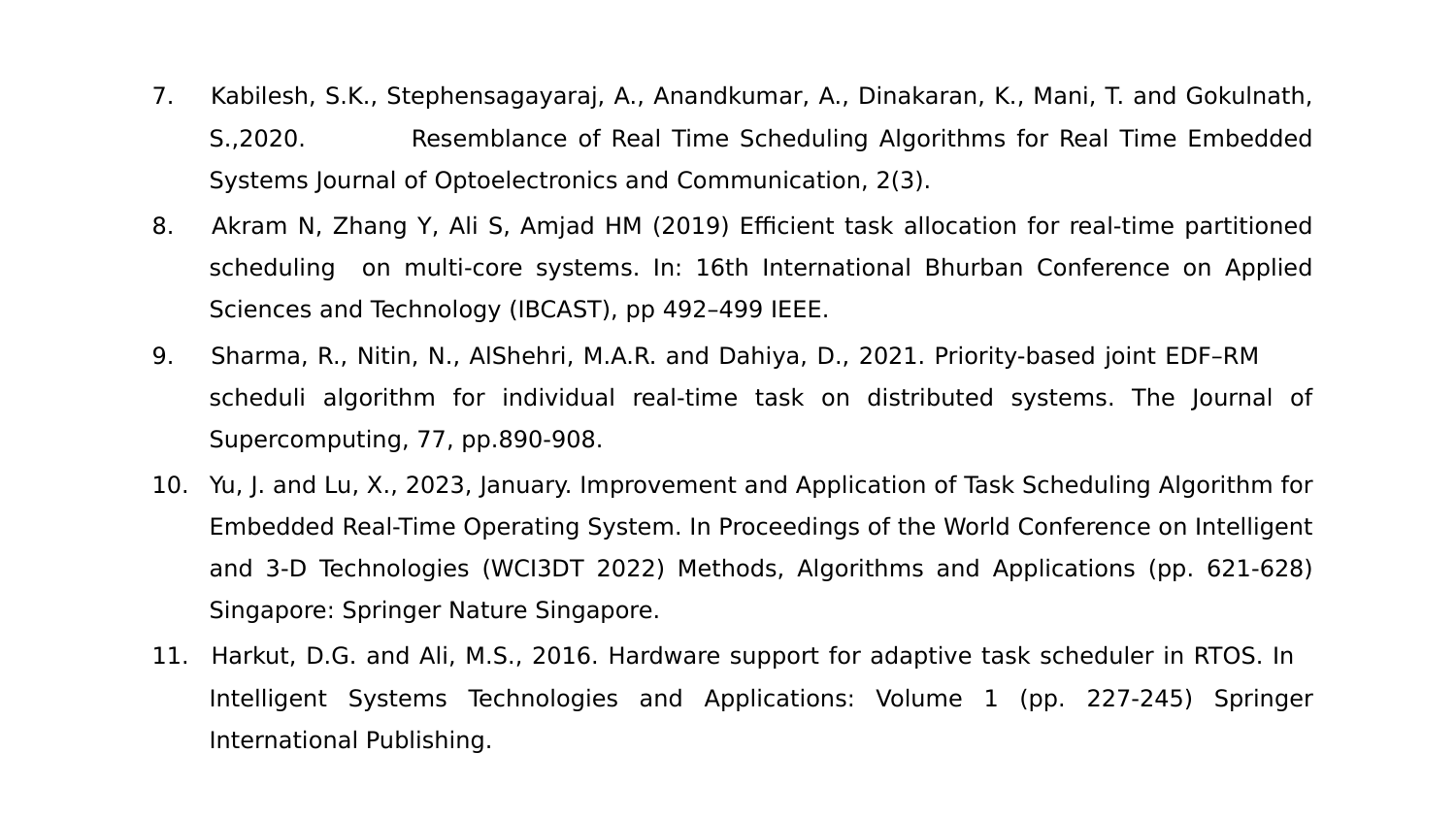

7. 	Kabilesh, S.K., Stephensagayaraj, A., Anandkumar, A., Dinakaran, K., Mani, T. and Gokulnath, S.,2020.          Resemblance of Real Time Scheduling Algorithms for Real Time Embedded Systems Journal of Optoelectronics and Communication, 2(3).
8. 	Akram N, Zhang Y, Ali S, Amjad HM (2019) Efficient task allocation for real-time partitioned scheduling  on multi-core systems. In: 16th International Bhurban Conference on Applied Sciences and Technology (IBCAST), pp 492–499 IEEE.
9. 	Sharma, R., Nitin, N., AlShehri, M.A.R. and Dahiya, D., 2021. Priority-based joint EDF–RM       scheduli algorithm for individual real-time task on distributed systems. The Journal of Supercomputing, 77, pp.890-908.
10. 	Yu, J. and Lu, X., 2023, January. Improvement and Application of Task Scheduling Algorithm for Embedded Real-Time Operating System. In Proceedings of the World Conference on Intelligent and 3-D Technologies (WCI3DT 2022) Methods, Algorithms and Applications (pp. 621-628) Singapore: Springer Nature Singapore.
11. 	Harkut, D.G. and Ali, M.S., 2016. Hardware support for adaptive task scheduler in RTOS. In   Intelligent Systems Technologies and Applications: Volume 1 (pp. 227-245) Springer International Publishing.